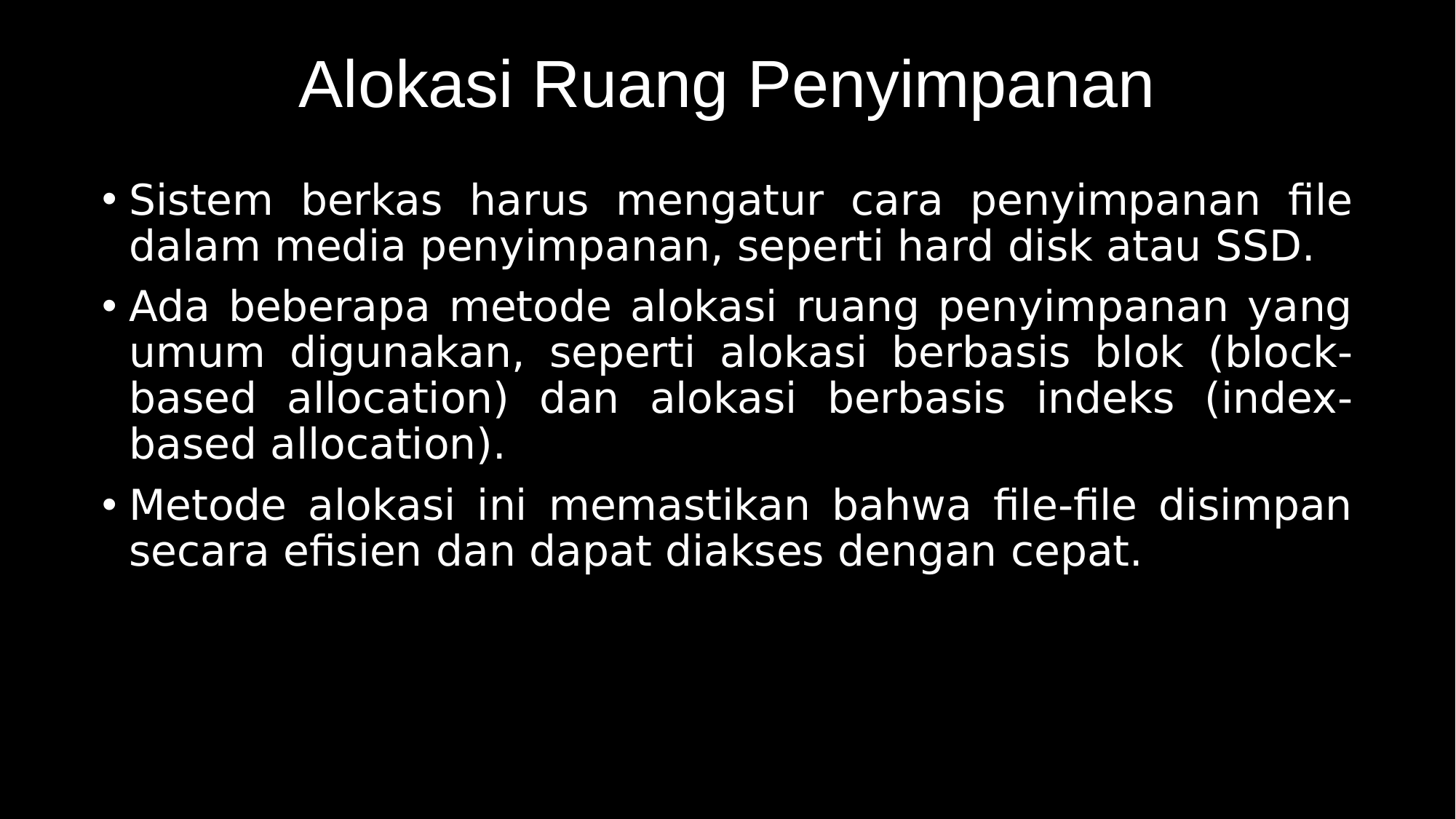

# Alokasi Ruang Penyimpanan
Sistem berkas harus mengatur cara penyimpanan file dalam media penyimpanan, seperti hard disk atau SSD.
Ada beberapa metode alokasi ruang penyimpanan yang umum digunakan, seperti alokasi berbasis blok (block-based allocation) dan alokasi berbasis indeks (index-based allocation).
Metode alokasi ini memastikan bahwa file-file disimpan secara efisien dan dapat diakses dengan cepat.